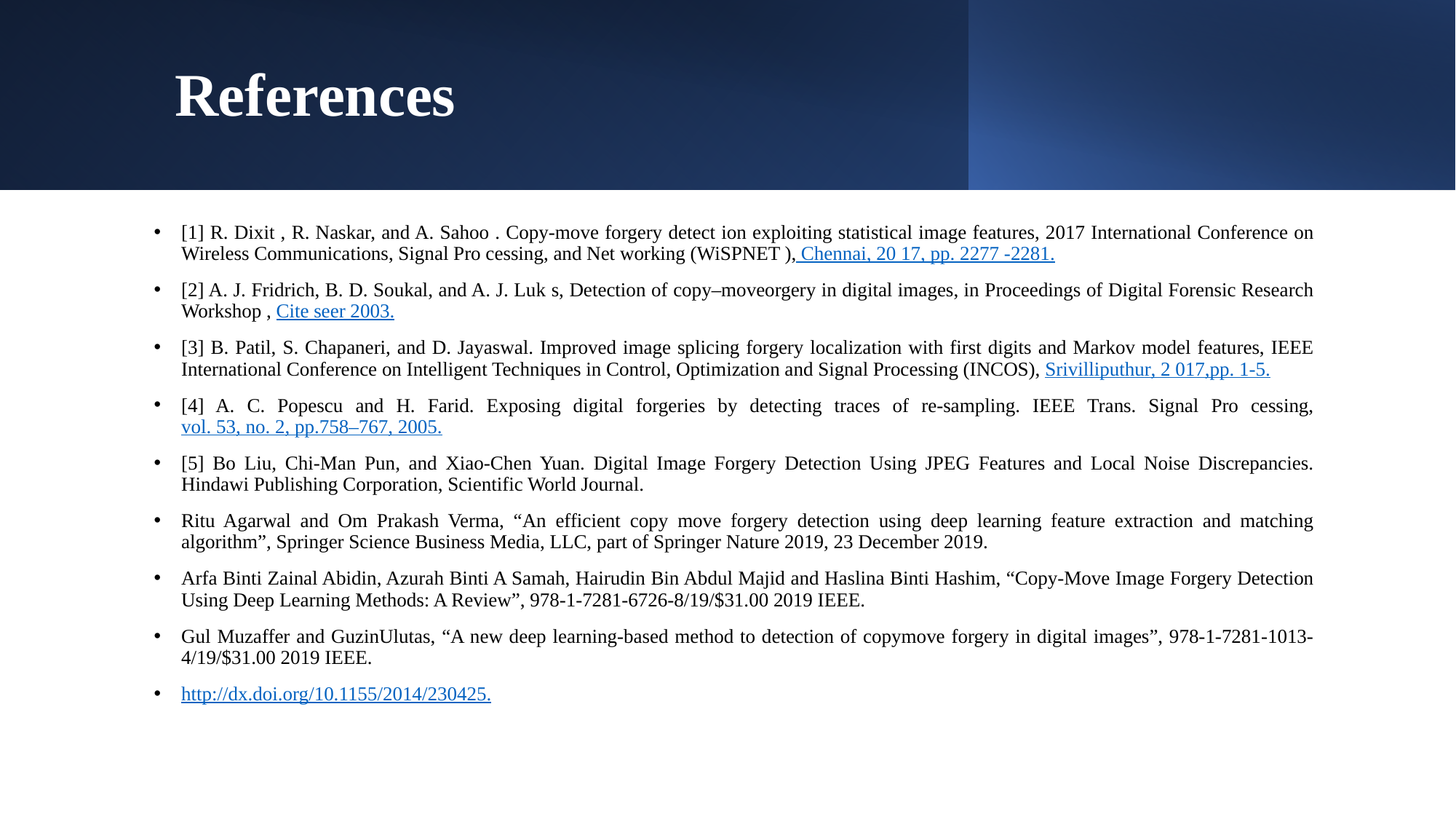

# References

[1] R. Dixit , R. Naskar, and A. Sahoo . Copy-move forgery detect ion exploiting statistical image features, 2017 International Conference on Wireless Communications, Signal Pro cessing, and Net working (WiSPNET ), Chennai, 20 17, pp. 2277 -2281.
[2] A. J. Fridrich, B. D. Soukal, and A. J. Luk s, Detection of copy–moveorgery in digital images, in Proceedings of Digital Forensic Research Workshop , Cite seer 2003.
[3] B. Patil, S. Chapaneri, and D. Jayaswal. Improved image splicing forgery localization with first digits and Markov model features, IEEE International Conference on Intelligent Techniques in Control, Optimization and Signal Processing (INCOS), Srivilliputhur, 2 017,pp. 1-5.
[4] A. C. Popescu and H. Farid. Exposing digital forgeries by detecting traces of re-sampling. IEEE Trans. Signal Pro cessing, vol. 53, no. 2, pp.758–767, 2005.
[5] Bo Liu, Chi-Man Pun, and Xiao-Chen Yuan. Digital Image Forgery Detection Using JPEG Features and Local Noise Discrepancies. Hindawi Publishing Corporation, Scientific World Journal.
Ritu Agarwal and Om Prakash Verma, “An efficient copy move forgery detection using deep learning feature extraction and matching algorithm”, Springer Science Business Media, LLC, part of Springer Nature 2019, 23 December 2019.
Arfa Binti Zainal Abidin, Azurah Binti A Samah, Hairudin Bin Abdul Majid and Haslina Binti Hashim, “Copy-Move Image Forgery Detection Using Deep Learning Methods: A Review”, 978-1-7281-6726-8/19/$31.00 2019 IEEE.
Gul Muzaffer and GuzinUlutas, “A new deep learning-based method to detection of copymove forgery in digital images”, 978-1-7281-1013-4/19/$31.00 2019 IEEE.
http://dx.doi.org/10.1155/2014/230425.